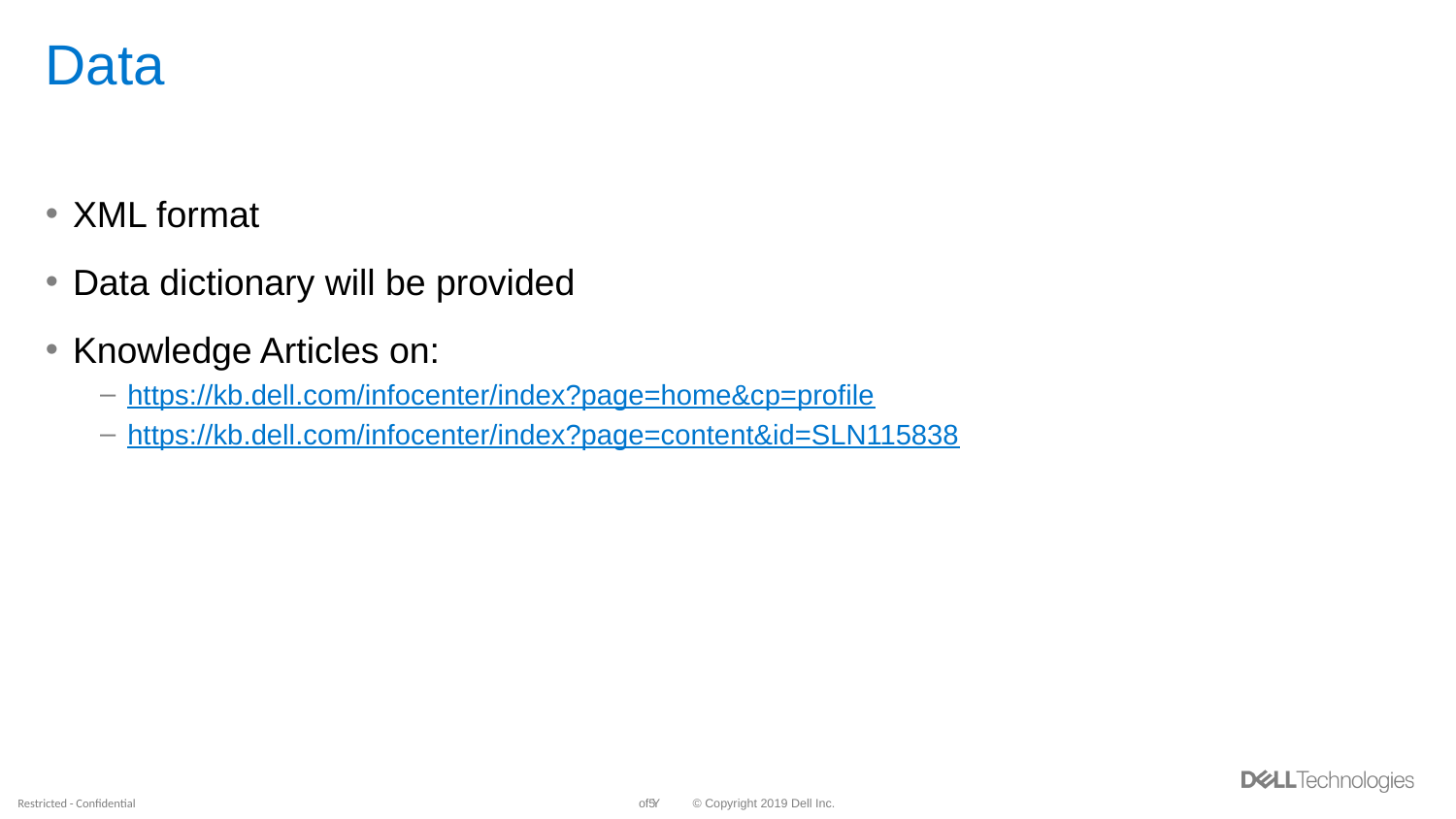

# Data

XML format
Data dictionary will be provided
Knowledge Articles on:
https://kb.dell.com/infocenter/index?page=home&cp=profile
https://kb.dell.com/infocenter/index?page=content&id=SLN115838